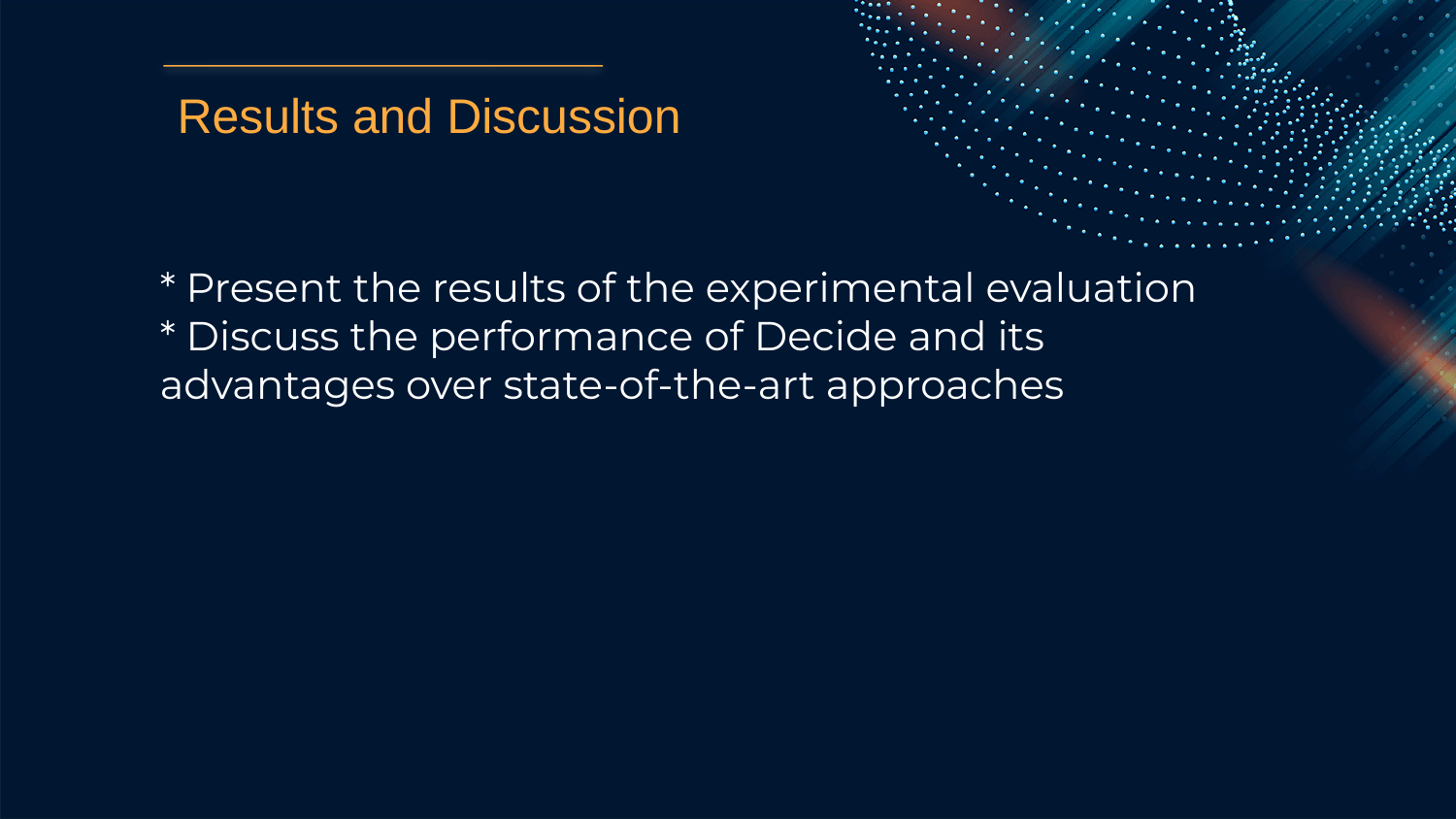

Results and Discussion

* Present the results of the experimental evaluation
* Discuss the performance of Decide and its advantages over state-of-the-art approaches